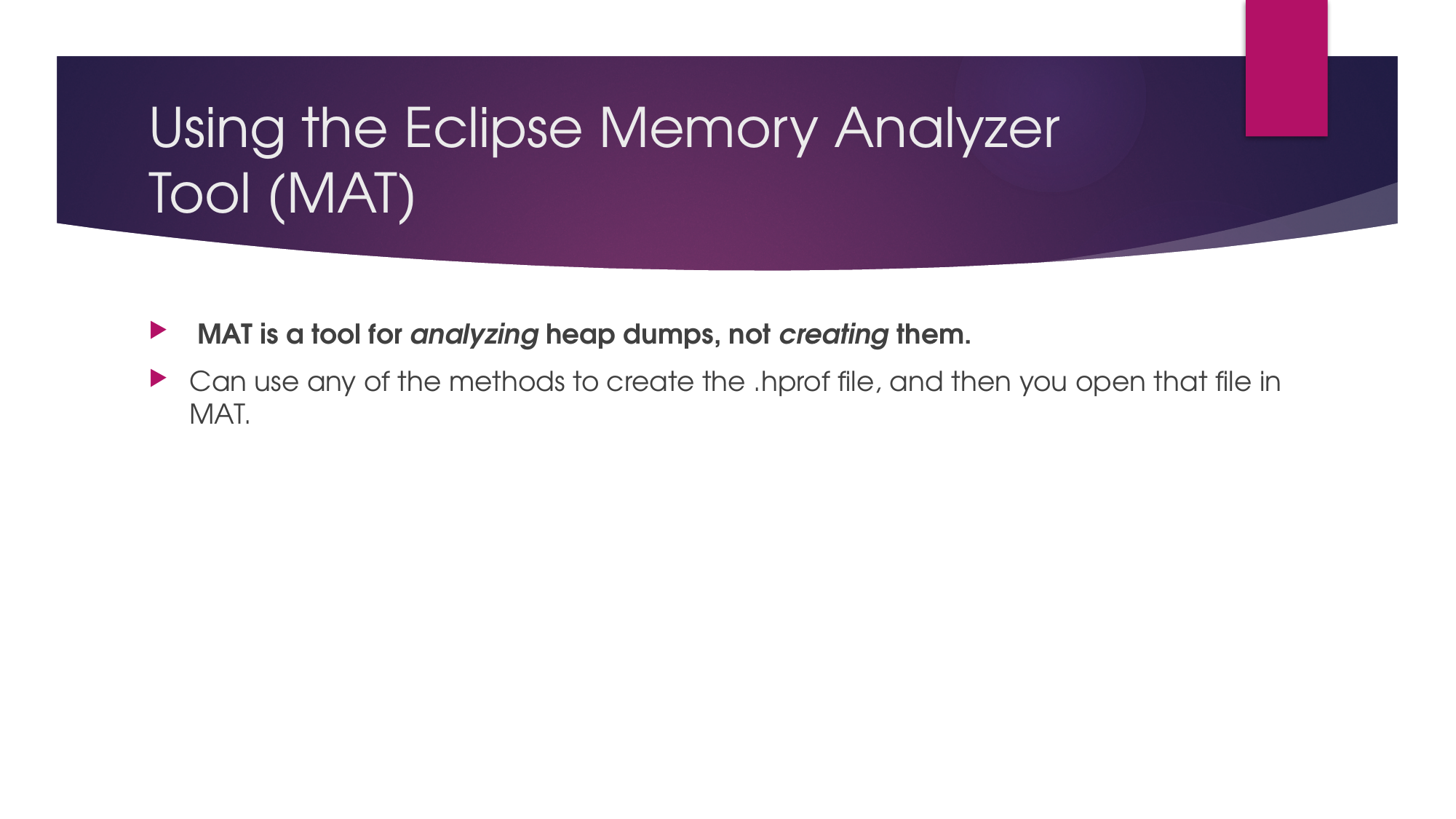

# Using the Eclipse Memory Analyzer Tool (MAT)
 MAT is a tool for analyzing heap dumps, not creating them.
Can use any of the methods to create the .hprof file, and then you open that file in MAT.